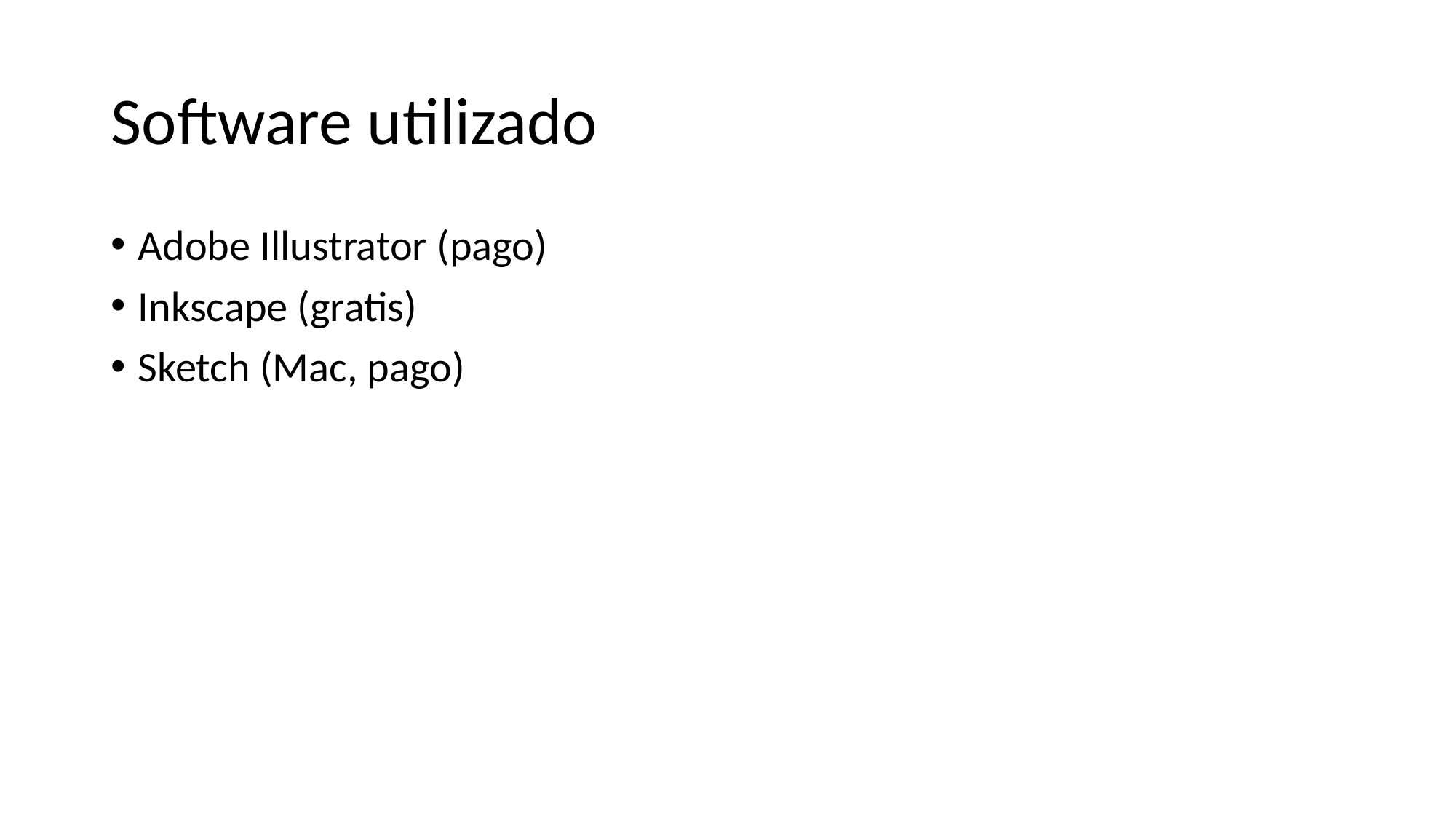

# Software utilizado
Adobe Illustrator (pago)
Inkscape (gratis)
Sketch (Mac, pago)